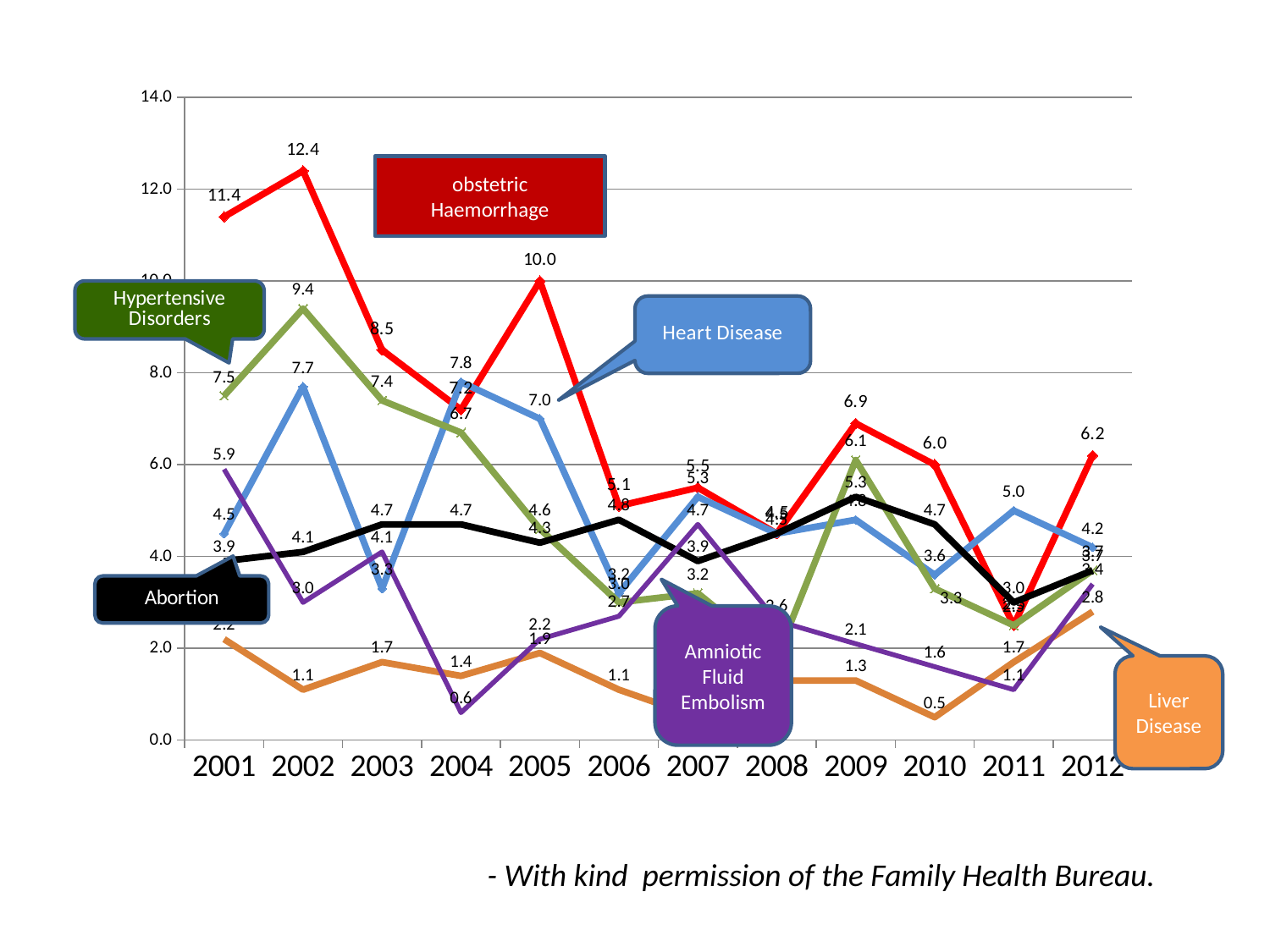

### Chart

| Category | Obsteric Haemorrhage | Heart Disease Complicating Pregnancy | Hypertensive Disorders | Septic abortion | Liver Disease | Pulmonary / Amniotic fluid Embolism |
|---|---|---|---|---|---|---|
| 2001 | 11.4 | 4.5 | 7.5 | 3.9 | 2.2 | 5.9 |
| 2002 | 12.4 | 7.7 | 9.4 | 4.1 | 1.1 | 3.0 |
| 2003 | 8.5 | 3.3 | 7.4 | 4.7 | 1.7 | 4.1 |
| 2004 | 7.2 | 7.8 | 6.7 | 4.7 | 1.4 | 0.6000000000000006 |
| 2005 | 10.0 | 7.0 | 4.6 | 4.3 | 1.9000000000000001 | 2.2 |
| 2006 | 5.1 | 3.2 | 3.0 | 4.8 | 1.1 | 2.7 |
| 2007 | 5.5 | 5.3 | 3.2 | 3.9 | 0.5 | 4.7 |
| 2008 | 4.5 | 4.5 | 1.8 | 4.5 | 1.3 | 2.6 |
| 2009 | 6.9 | 4.8 | 6.1 | 5.3 | 1.3 | 2.1 |
| 2010 | 6.0 | 3.6 | 3.3 | 4.7 | 0.5 | 1.6 |
| 2011 | 2.5 | 5.0 | 2.5 | 3.0 | 1.7 | 1.1 |
| 2012 | 6.2 | 4.2 | 3.7 | 3.7 | 2.8 | 3.4 |
# obstetric
Haemorrhage
Amniotic Fluid Embolism
Liver Disease
- With kind  permission of the Family Health Bureau.